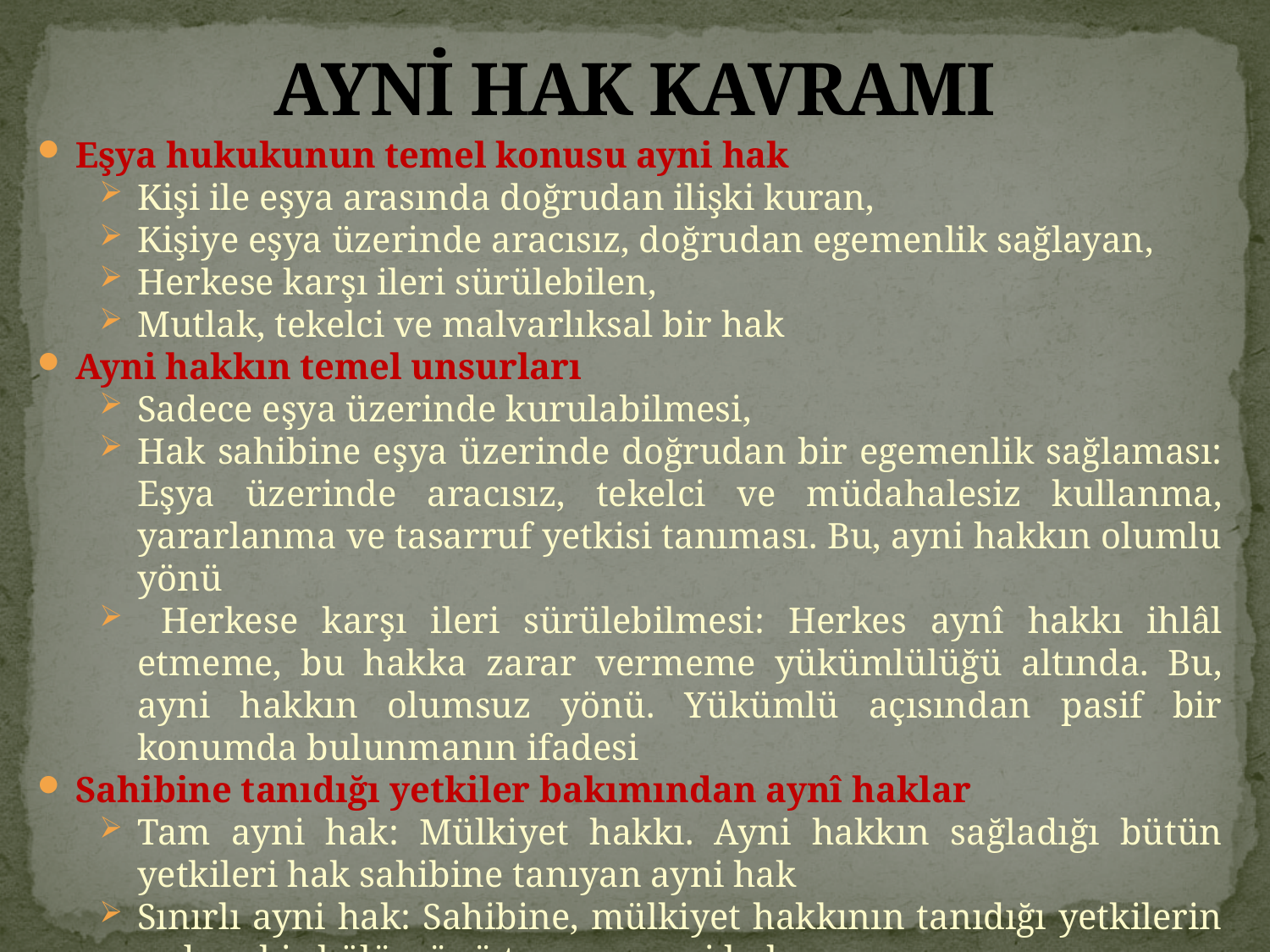

# AYNİ HAK KAVRAMI
Eşya hukukunun temel konusu ayni hak
Kişi ile eşya arasında doğrudan ilişki kuran,
Kişiye eşya üzerinde aracısız, doğrudan egemenlik sağlayan,
Herkese karşı ileri sürülebilen,
Mutlak, tekelci ve malvarlıksal bir hak
Ayni hakkın temel unsurları
Sadece eşya üzerinde kurulabilmesi,
Hak sahibine eşya üzerinde doğrudan bir egemenlik sağlaması: Eşya üzerinde aracısız, tekelci ve müdahalesiz kullanma, yararlanma ve tasarruf yetkisi tanıması. Bu, ayni hakkın olumlu yönü
 Herkese karşı ileri sürülebilmesi: Herkes aynî hakkı ihlâl etmeme, bu hakka zarar vermeme yükümlülüğü altında. Bu, ayni hakkın olumsuz yönü. Yükümlü açısından pasif bir konumda bulunmanın ifadesi
Sahibine tanıdığı yetkiler bakımından aynî haklar
Tam ayni hak: Mülkiyet hakkı. Ayni hakkın sağladığı bütün yetkileri hak sahibine tanıyan ayni hak
Sınırlı ayni hak: Sahibine, mülkiyet hakkının tanıdığı yetkilerin sadece bir bölümünü tanıyan ayni hak